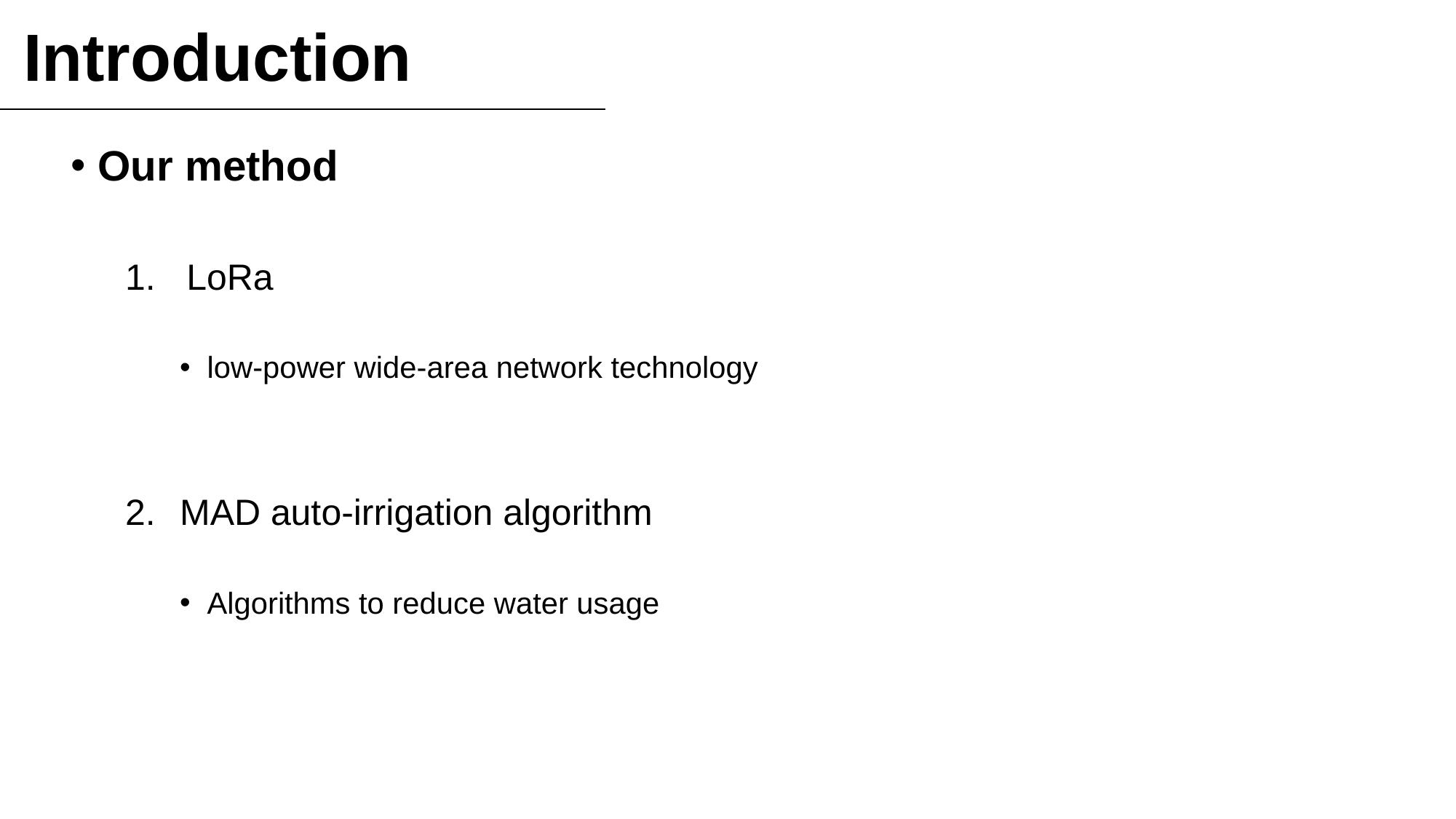

# Introduction
Our method

LoRa

low-power wide-area network technology

MAD auto-irrigation algorithm

Algorithms to reduce water usage